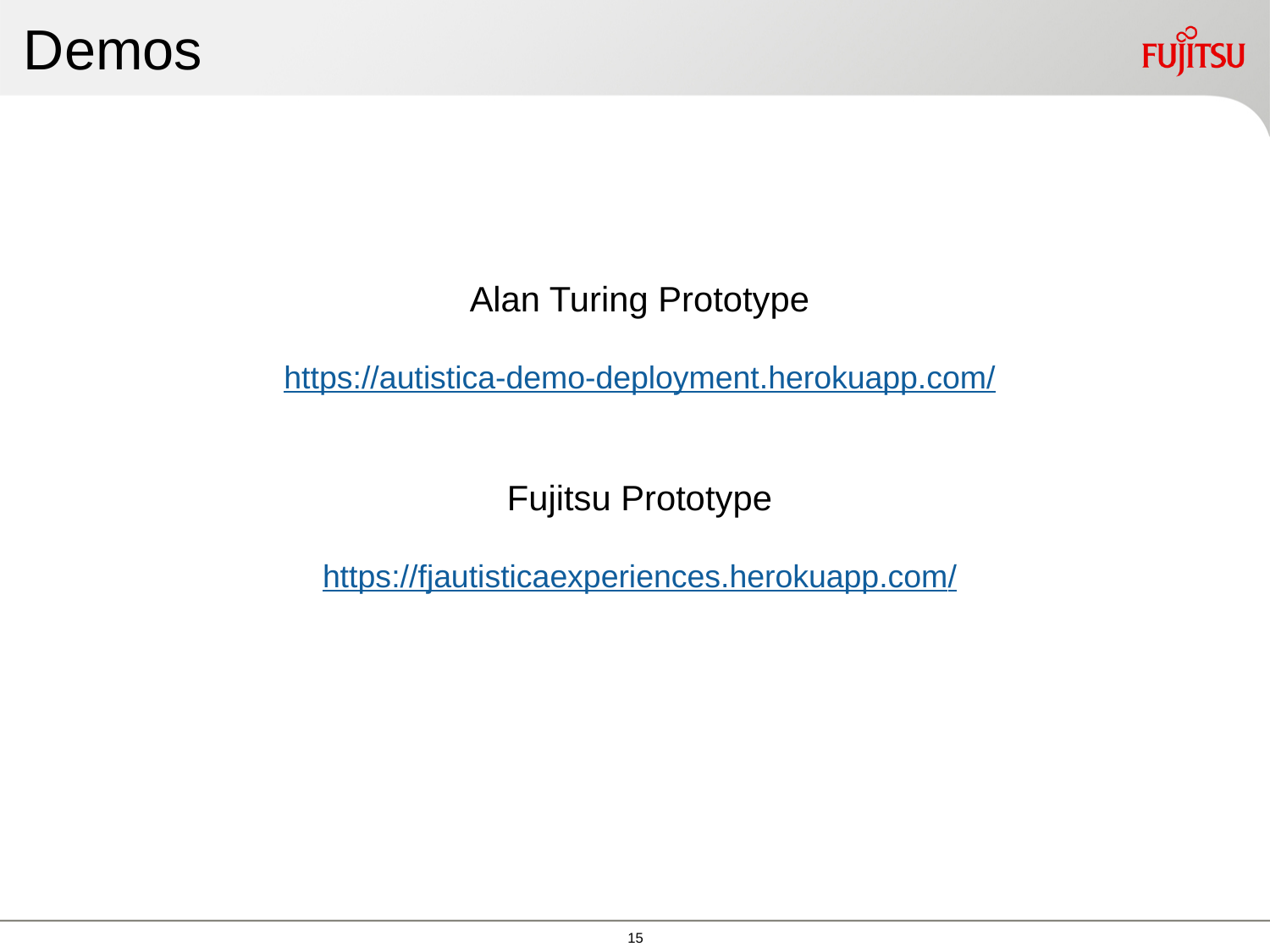

# Demos
Alan Turing Prototype

https://autistica-demo-deployment.herokuapp.com/

Fujitsu Prototype

https://fjautisticaexperiences.herokuapp.com/